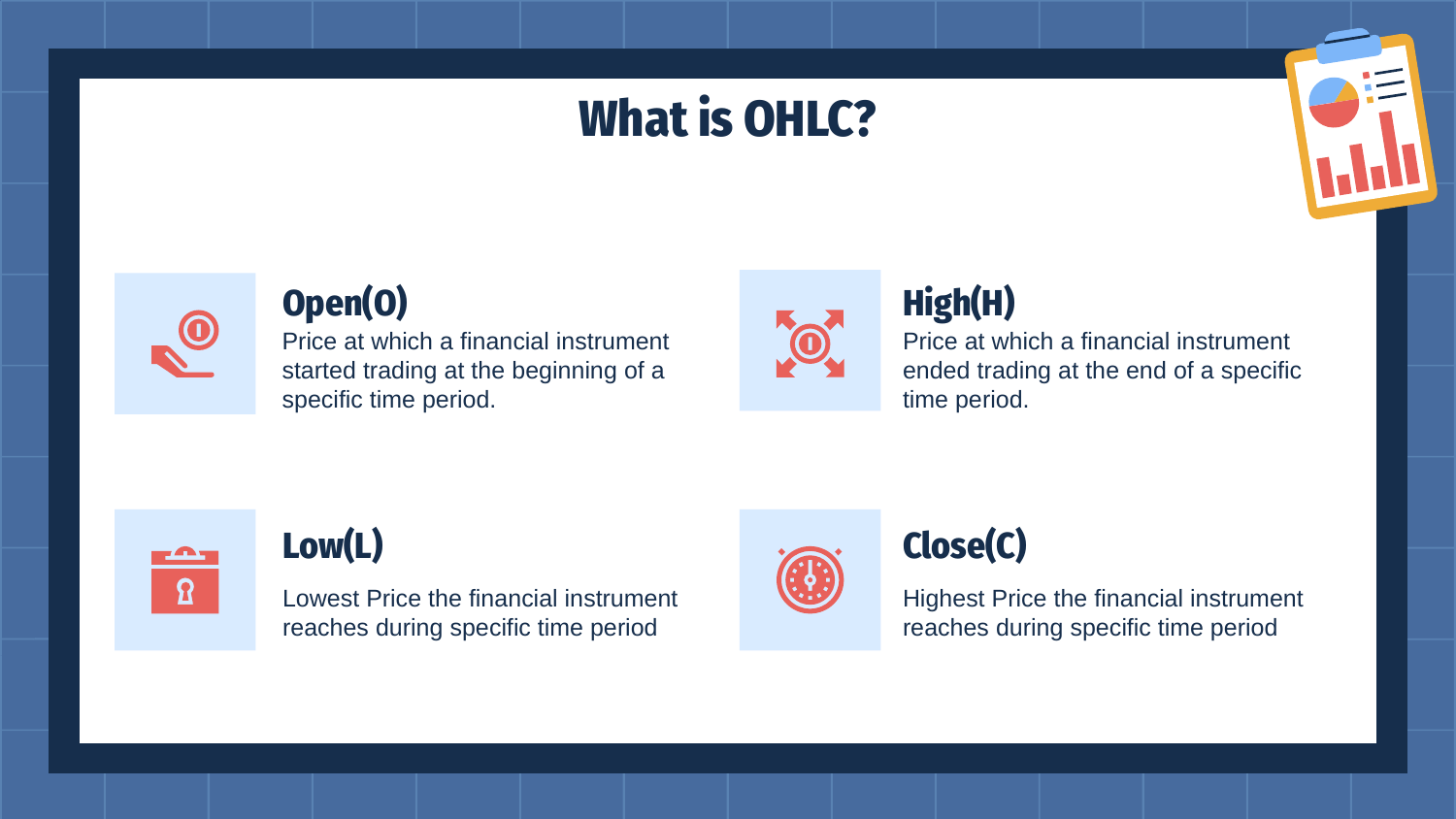

What is OHLC?
# Open(O)

High(H)

Price at which a financial instrument started trading at the beginning of a specific time period.
Price at which a financial instrument ended trading at the end of a specific time period.

Low(L)
Close(C)

Lowest Price the financial instrument reaches during specific time period
Highest Price the financial instrument reaches during specific time period